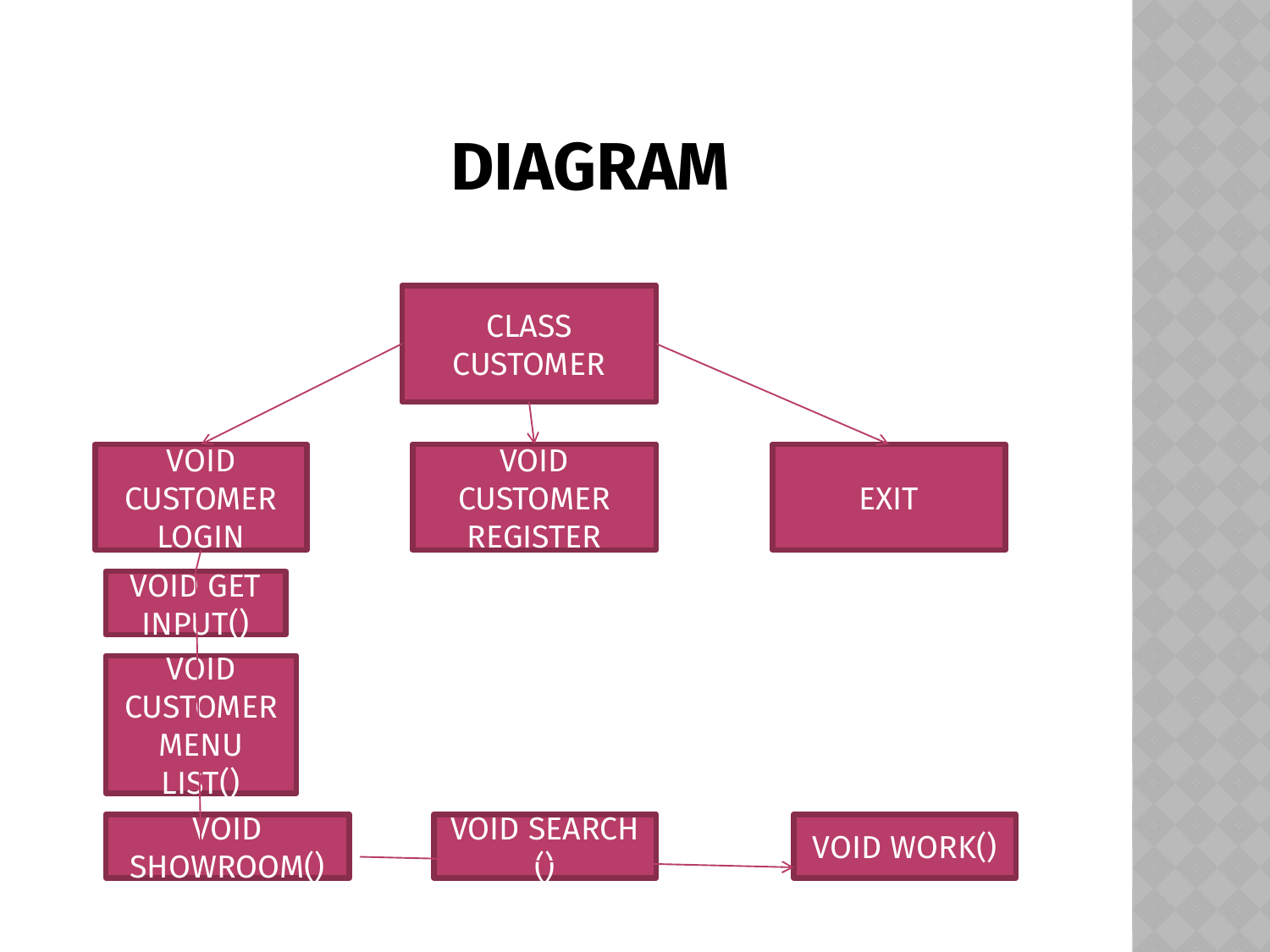

# diagram

CLASS CUSTOMER
VOID CUSTOMER LOGIN
VOID CUSTOMER REGISTER
EXIT
VOID GET INPUT()
VOID CUSTOMER MENU LIST()
VOID SHOWROOM()
VOID SEARCH ()
VOID WORK()